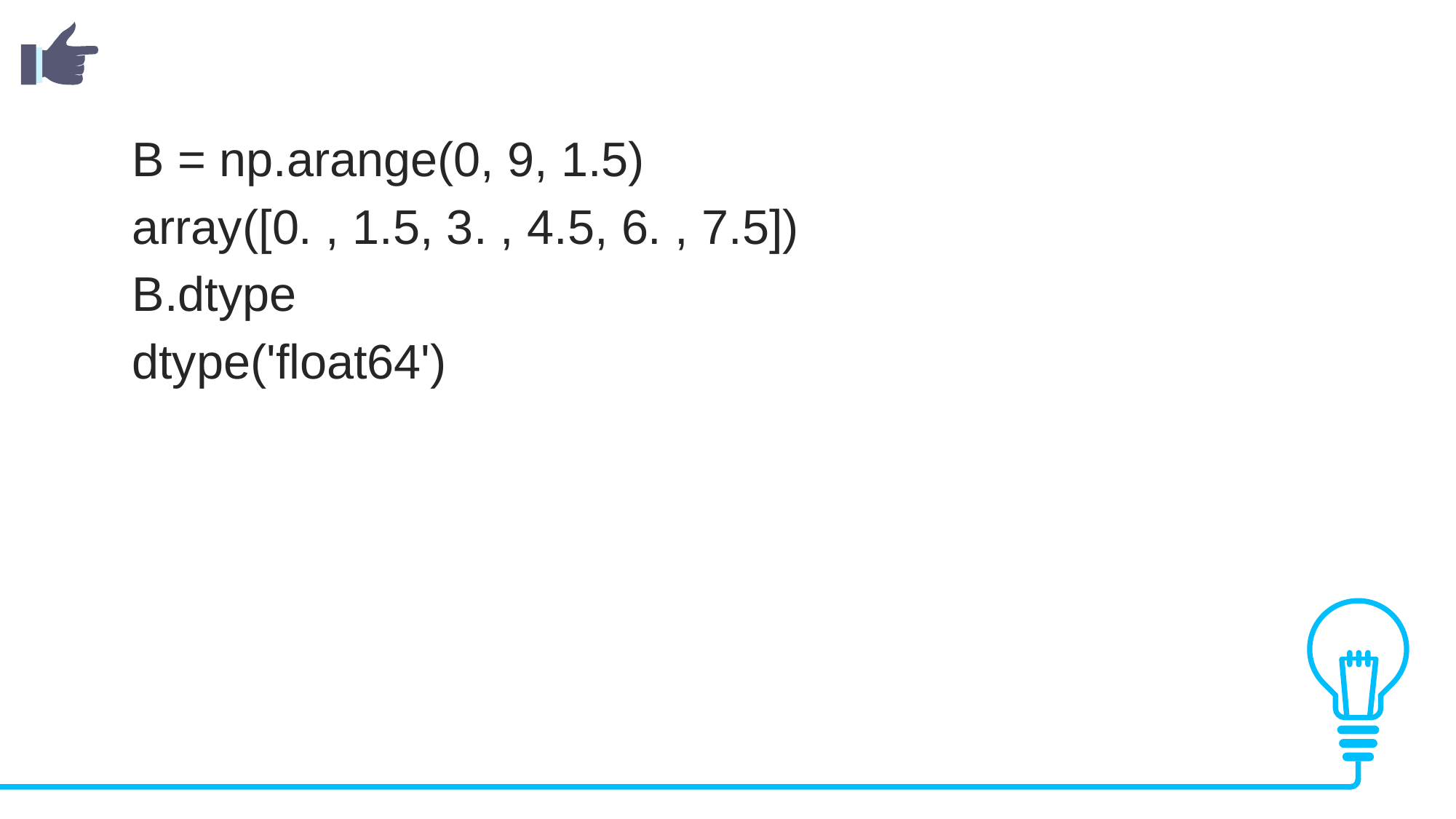

B = np.arange(0, 9, 1.5)
array([0. , 1.5, 3. , 4.5, 6. , 7.5])
B.dtype
dtype('float64')